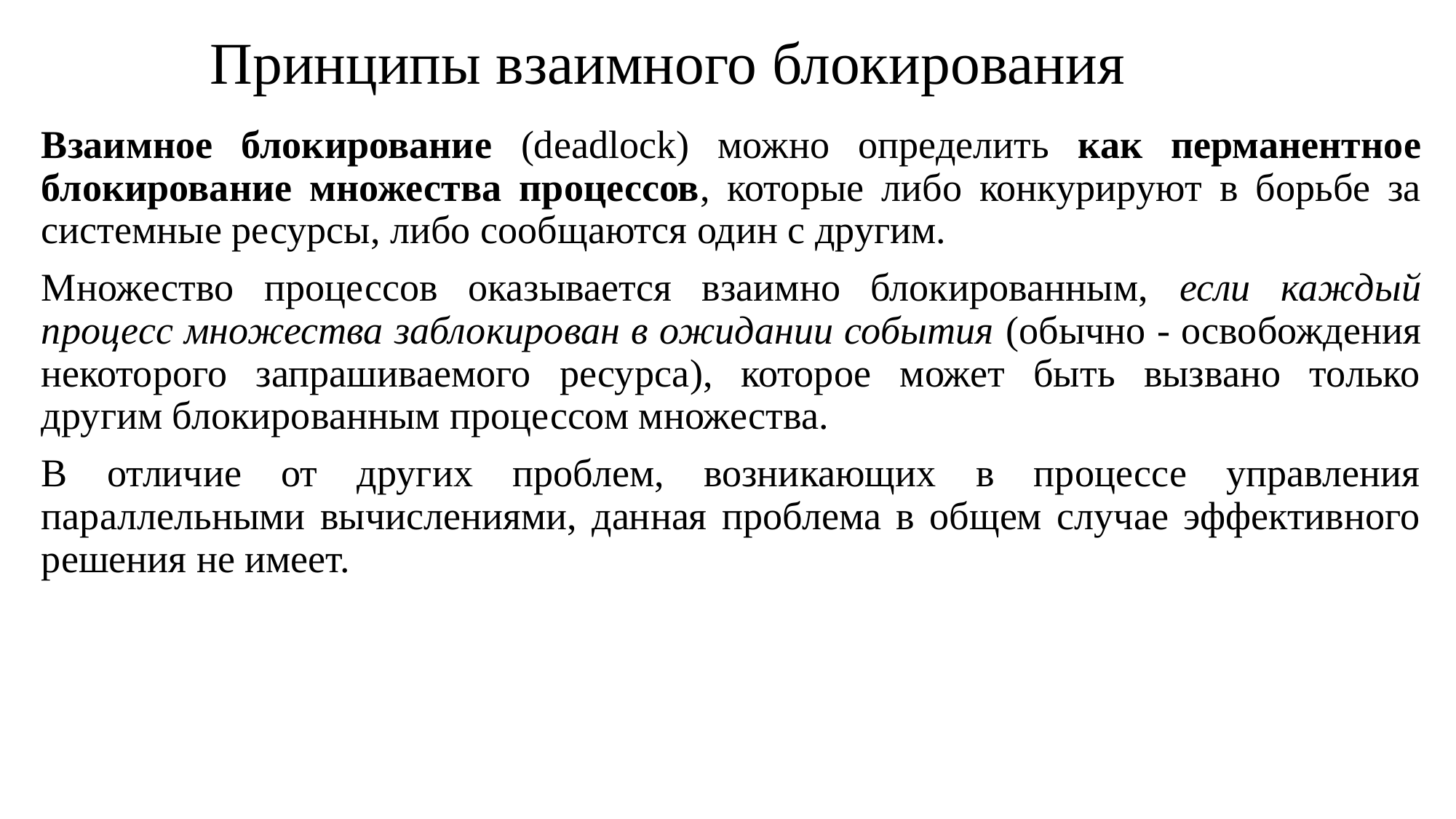

# Принципы взаимного блокирования
Взаимное блокирование (deadlock) можно определить как перманентное блокирование множества процессов, которые либо конкурируют в борьбе за системные ресурсы, либо сообщаются один с другим.
Множество процессов оказывается взаимно блокированным, если каждый процесс множества заблокирован в ожидании события (обычно - освобождения некоторого запрашиваемого ресурса), которое может быть вызвано только другим блокированным процессом множества.
В отличие от других проблем, возникающих в процессе управления параллельными вычислениями, данная проблема в общем случае эффективного решения не имеет.